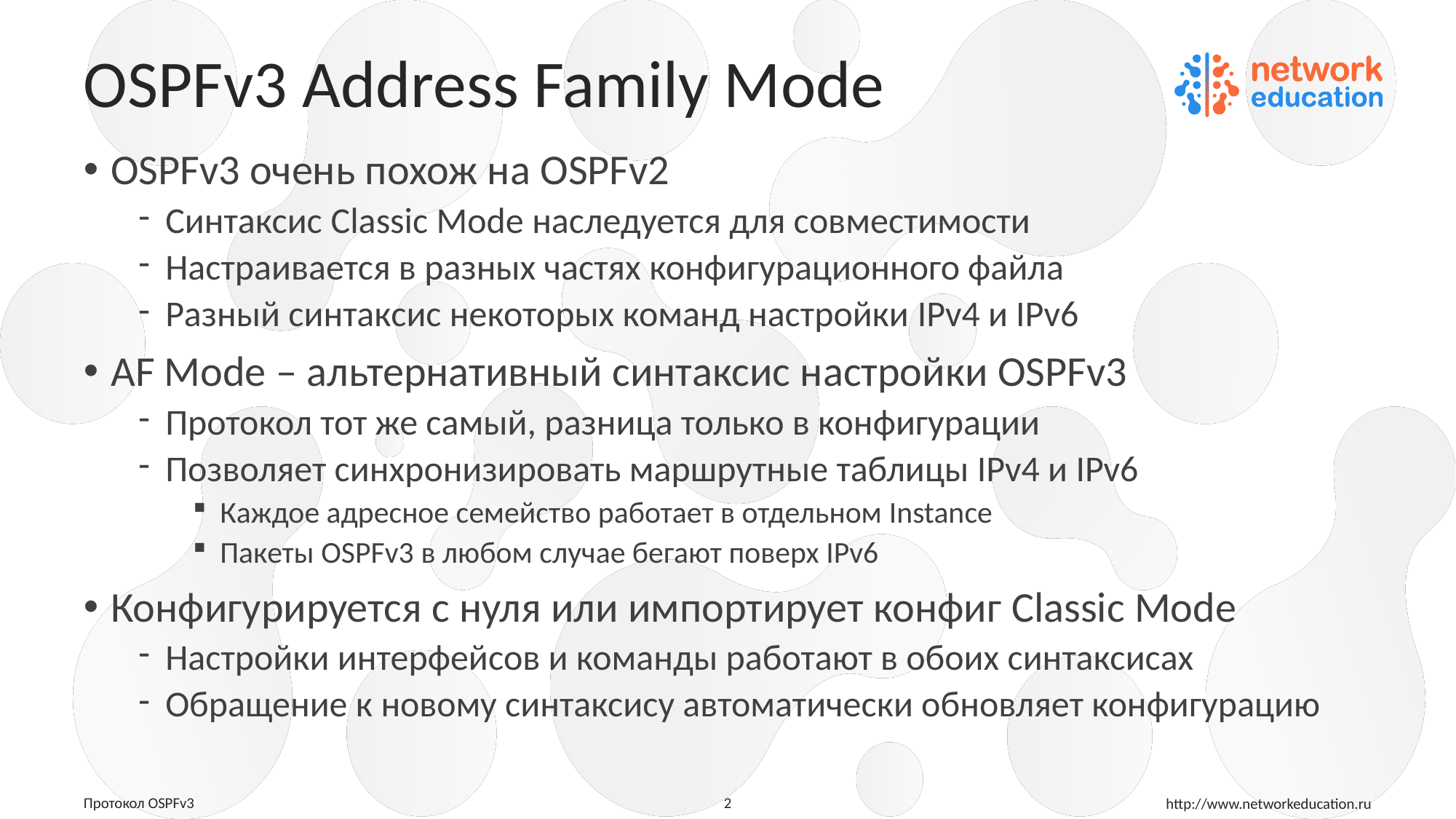

# OSPFv3 Address Family Mode
OSPFv3 очень похож на OSPFv2
Синтаксис Classic Mode наследуется для совместимости
Настраивается в разных частях конфигурационного файла
Разный синтаксис некоторых команд настройки IPv4 и IPv6
AF Mode – альтернативный синтаксис настройки OSPFv3
Протокол тот же самый, разница только в конфигурации
Позволяет синхронизировать маршрутные таблицы IPv4 и IPv6
Каждое адресное семейство работает в отдельном Instance
Пакеты OSPFv3 в любом случае бегают поверх IPv6
Конфигурируется с нуля или импортирует конфиг Classic Mode
Настройки интерфейсов и команды работают в обоих синтаксисах
Обращение к новому синтаксису автоматически обновляет конфигурацию

2
Протокол OSPFv3